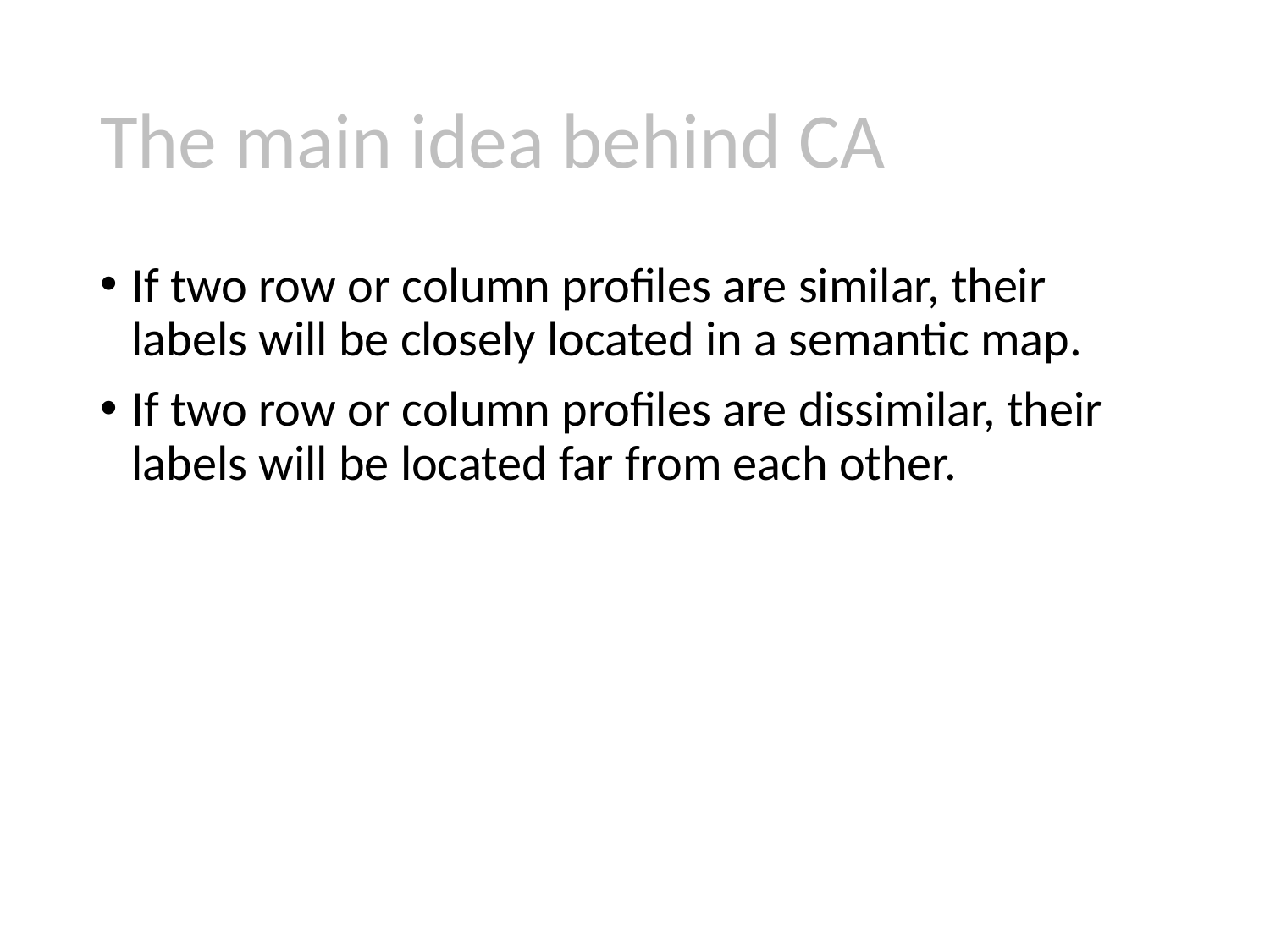

# The main idea behind CA
If two row or column profiles are similar, their labels will be closely located in a semantic map.
If two row or column profiles are dissimilar, their labels will be located far from each other.